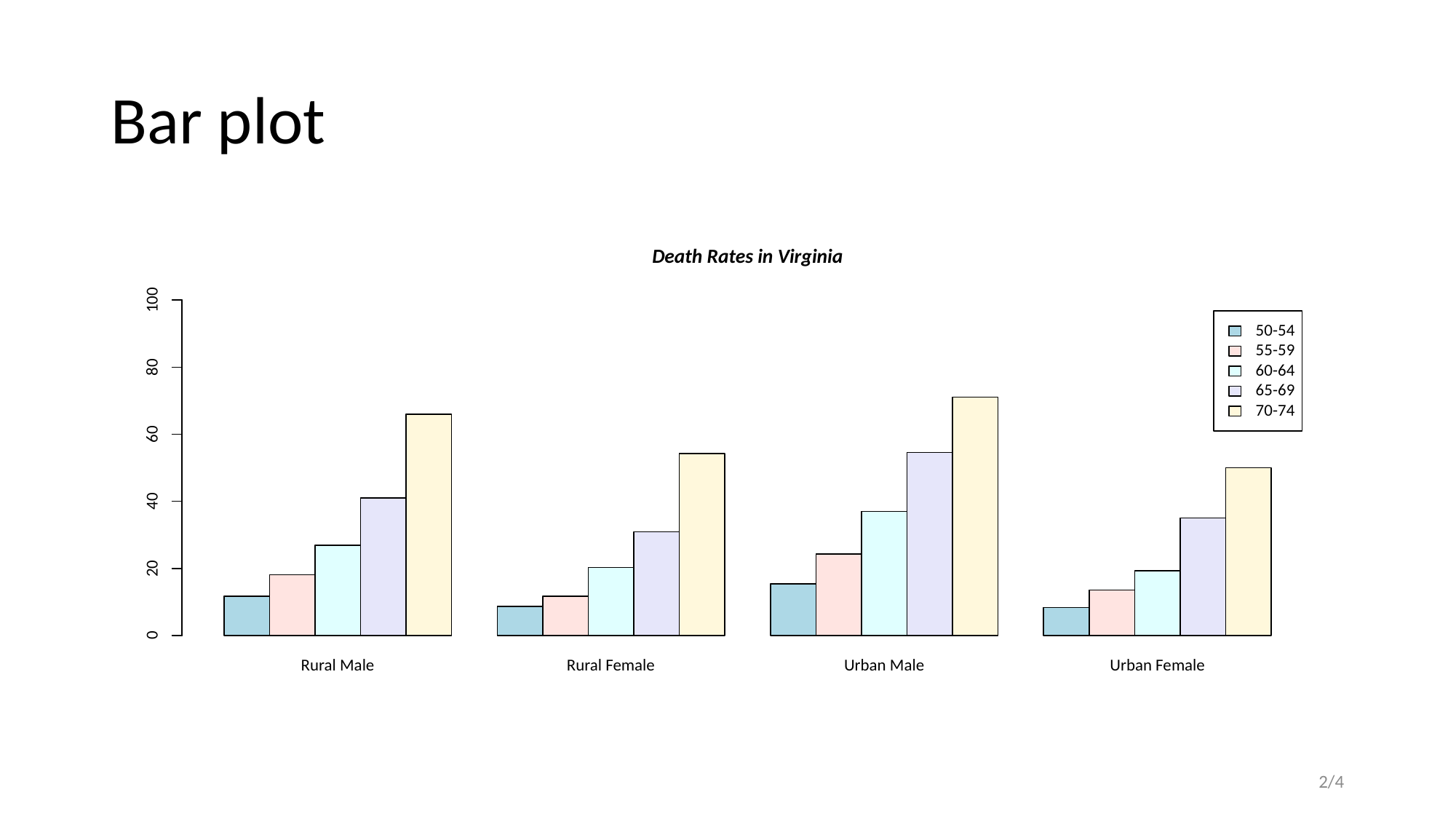

# Bar plot
Death Rates in Virginia
100

50-54

55-59

80
60-64

65-69

70-74

60

40

20

0

Rural Male
Rural Female
Urban Male
Urban Female
2/4